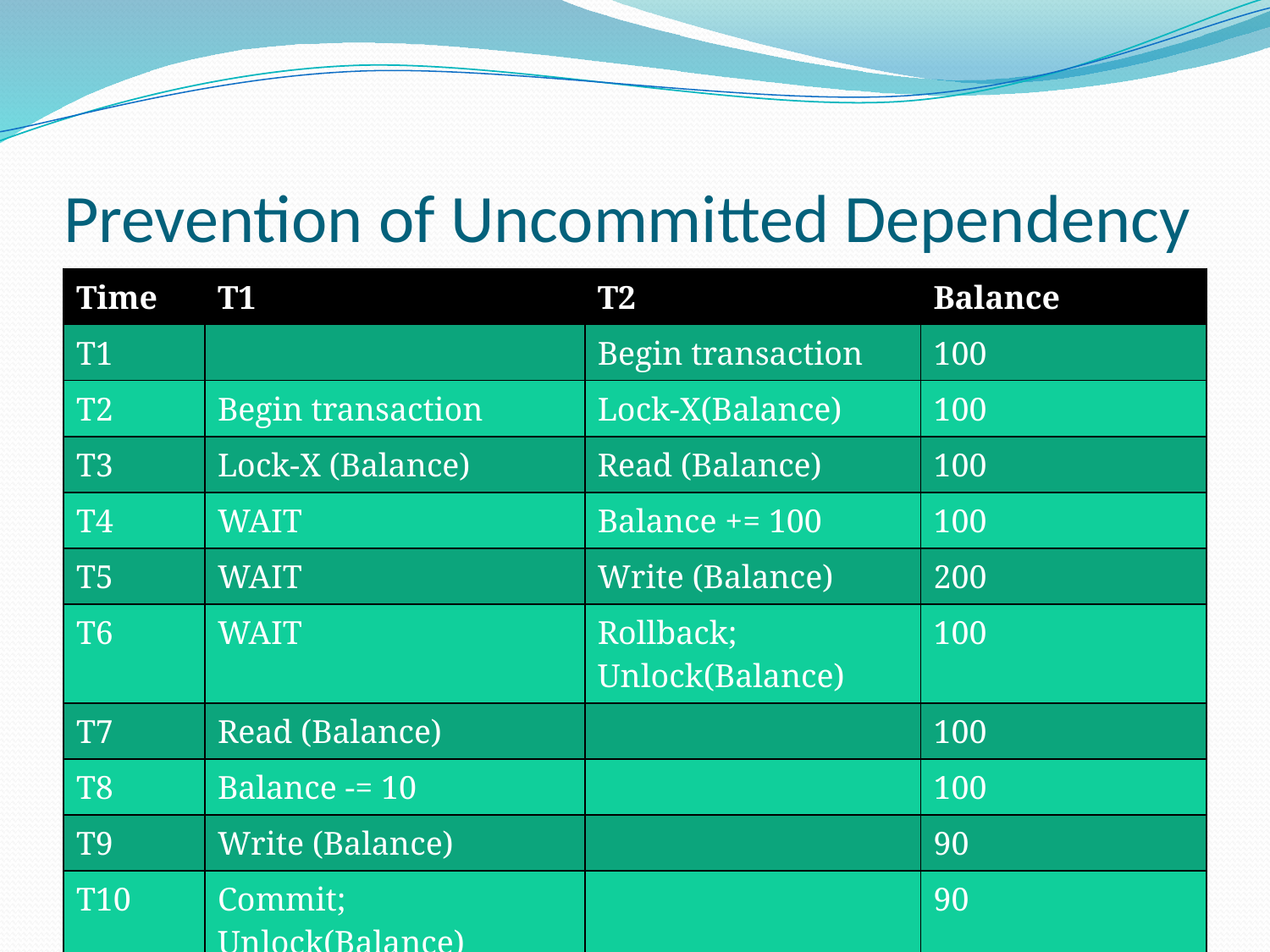

# Prevention of Uncommitted Dependency
| Time | T1 | T2 | Balance |
| --- | --- | --- | --- |
| T1 |  | Begin transaction | 100 |
| T2 | Begin transaction | Lock-X(Balance) | 100 |
| T3 | Lock-X (Balance) | Read (Balance) | 100 |
| T4 | WAIT | Balance += 100 | 100 |
| T5 | WAIT | Write (Balance) | 200 |
| T6 | WAIT | Rollback; Unlock(Balance) | 100 |
| T7 | Read (Balance) |  | 100 |
| T8 | Balance -= 10 |  | 100 |
| T9 | Write (Balance) |  | 90 |
| T10 | Commit; Unlock(Balance) |  | 90 |